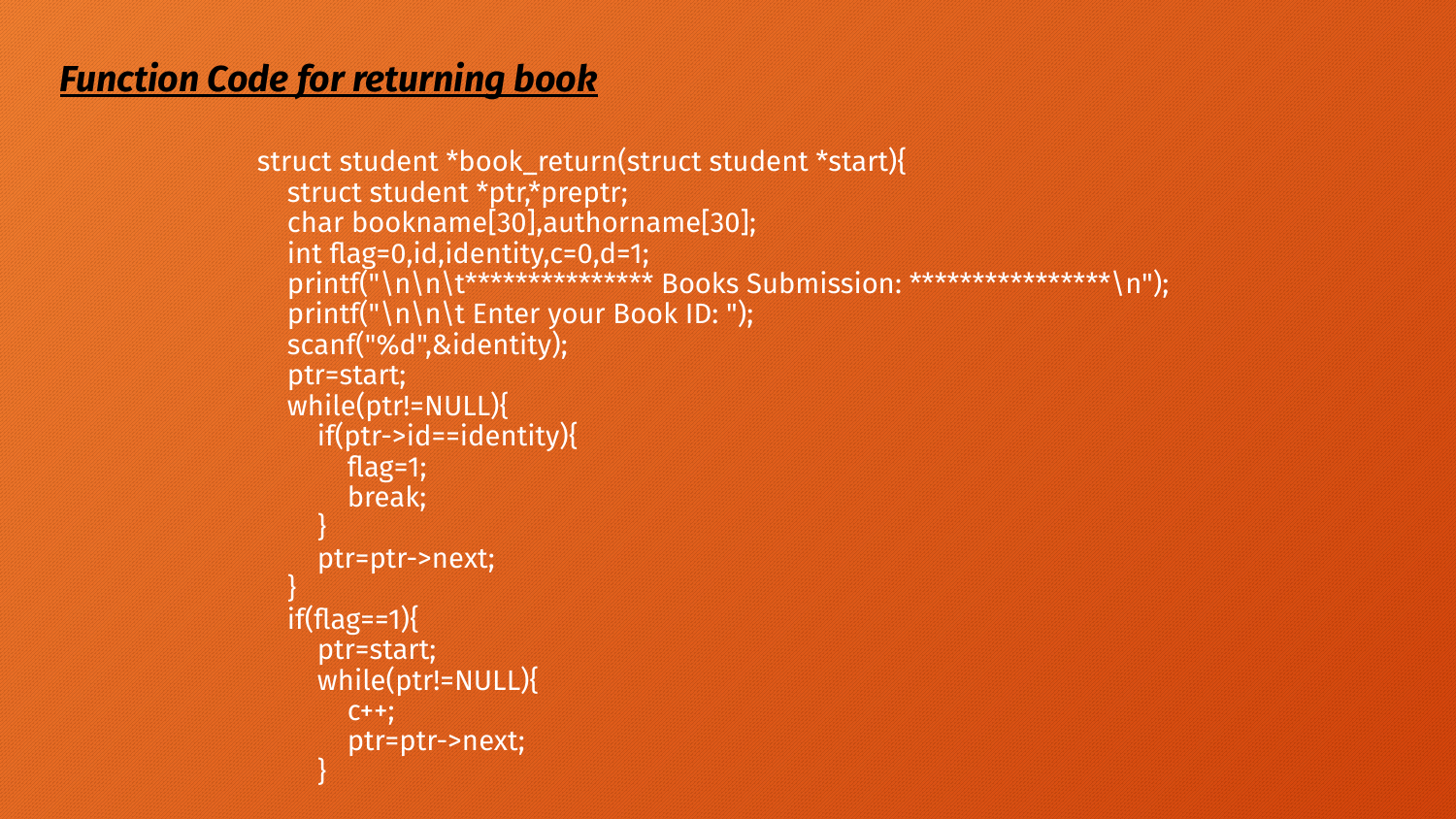

Function Code for returning book
# struct student *book_return(struct student *start){ struct student *ptr,*preptr; char bookname[30],authorname[30]; int flag=0,id,identity,c=0,d=1; printf("\n\n\t*************** Books Submission: ****************\n"); printf("\n\n\t Enter your Book ID: "); scanf("%d",&identity); ptr=start; while(ptr!=NULL){ if(ptr->id==identity){ flag=1; break; } ptr=ptr->next; } if(flag==1){ ptr=start; while(ptr!=NULL){ c++; ptr=ptr->next; }